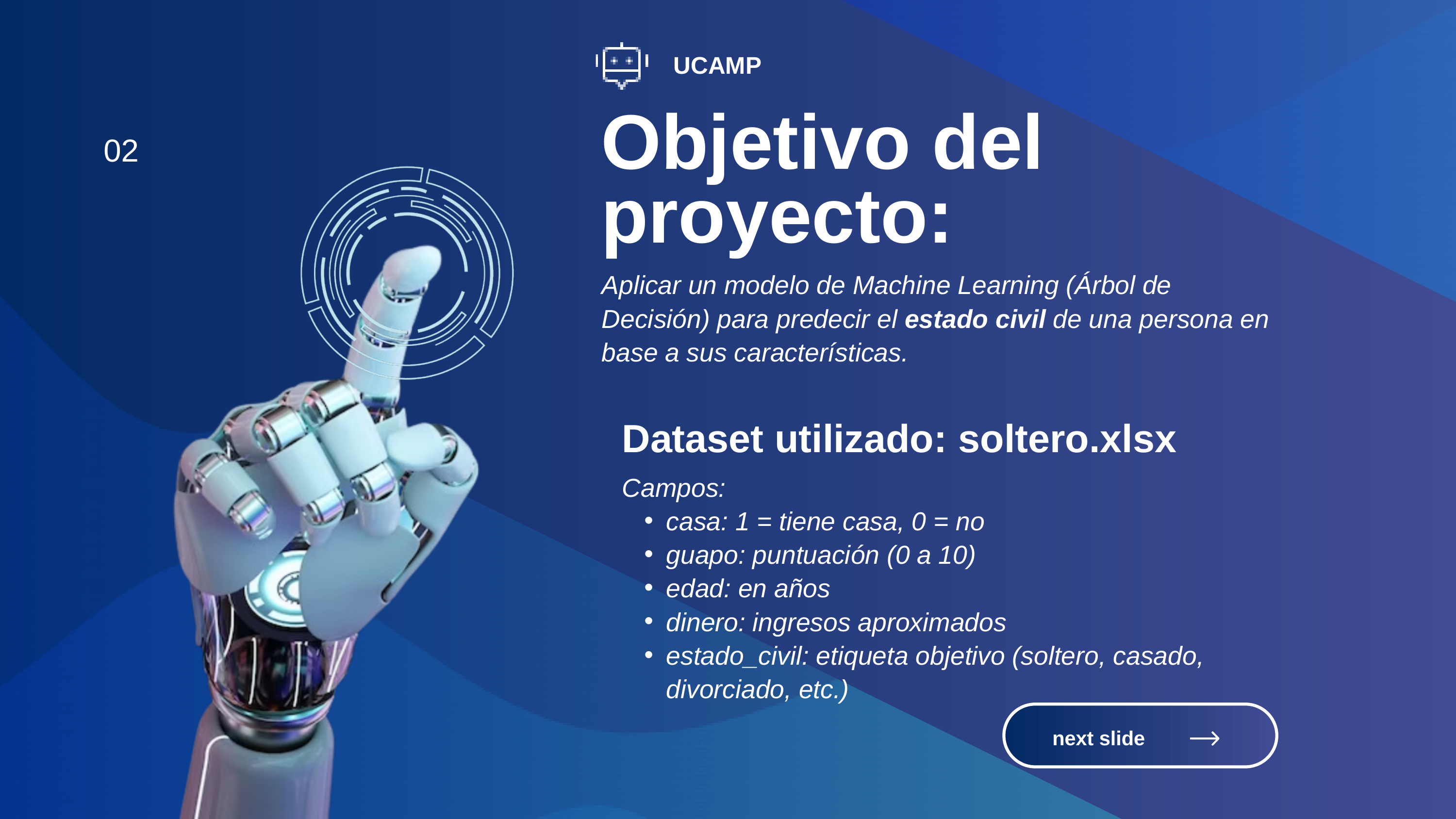

UCAMP
Objetivo del proyecto:
02

Aplicar un modelo de Machine Learning (Árbol de Decisión) para predecir el estado civil de una persona en base a sus características.
Dataset utilizado: soltero.xlsx
Campos:
casa: 1 = tiene casa, 0 = no
guapo: puntuación (0 a 10)
edad: en años
dinero: ingresos aproximados
estado_civil: etiqueta objetivo (soltero, casado, divorciado, etc.)

next slide